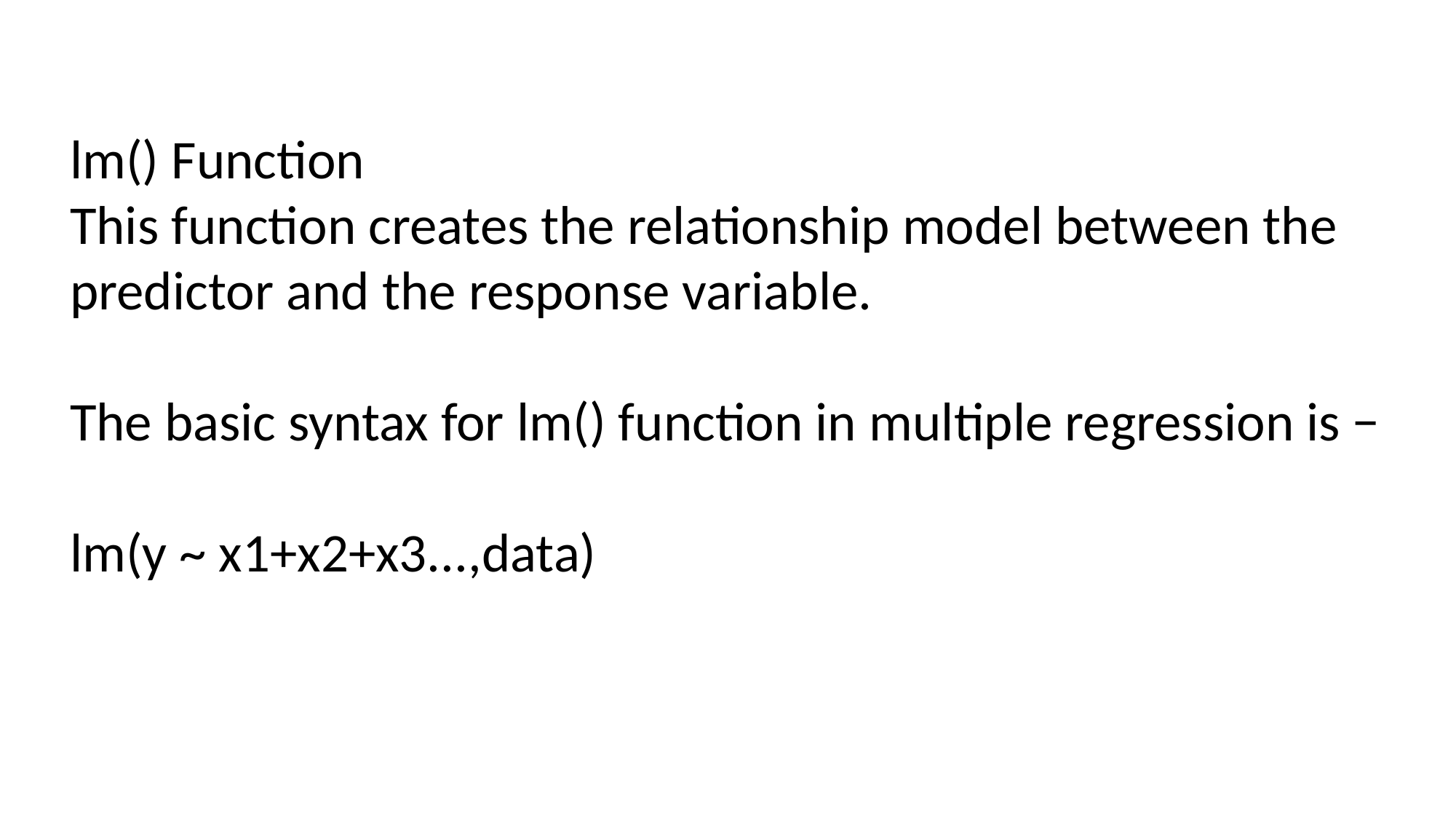

lm() Function
This function creates the relationship model between the predictor and the response variable.

The basic syntax for lm() function in multiple regression is −

lm(y ~ x1+x2+x3...,data)